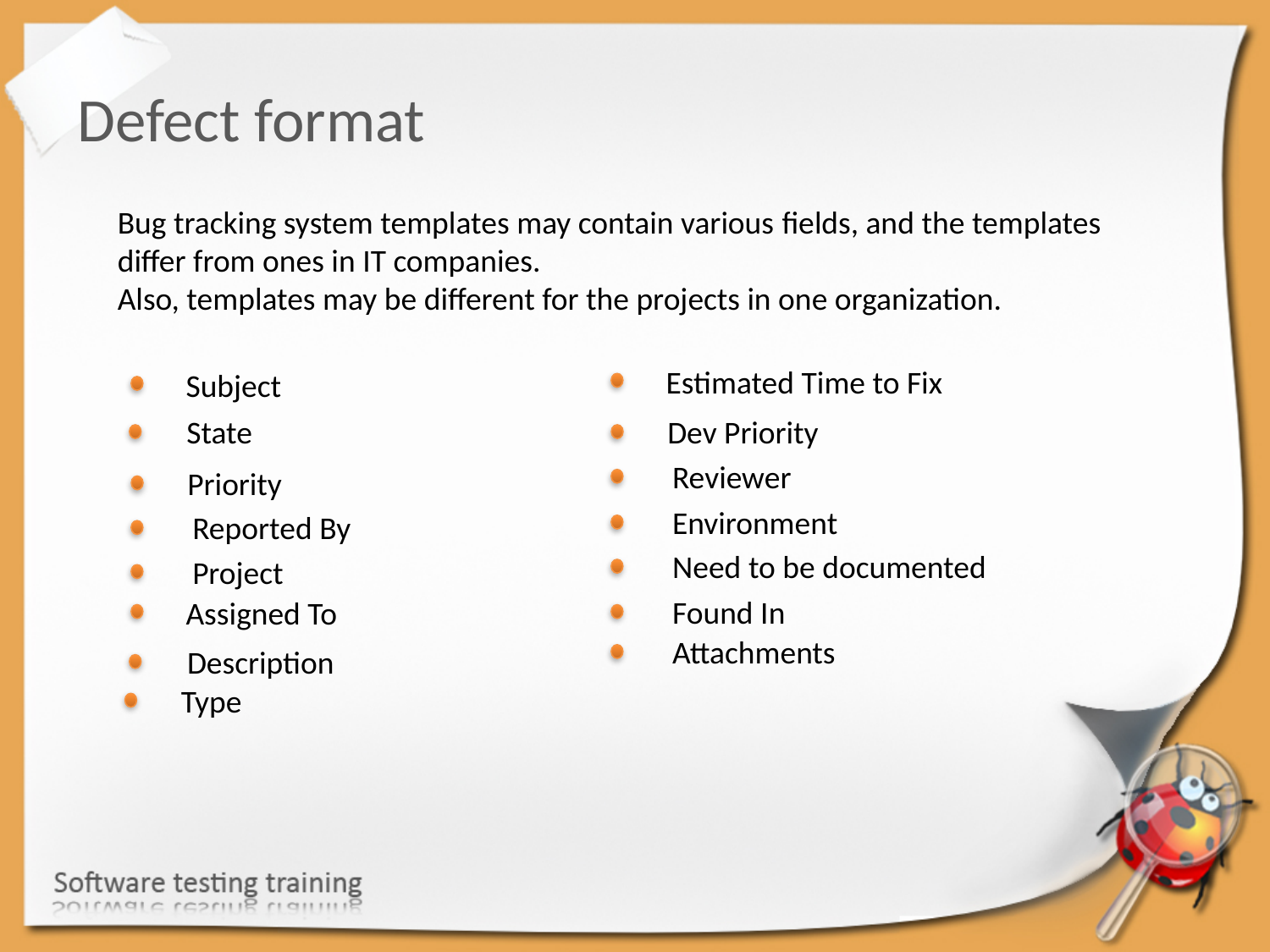

Defect format
Bug tracking system templates may contain various fields, and the templates differ from ones in IT companies.
Also, templates may be different for the projects in one organization.
Estimated Time to Fix
Subject

State
Dev Priority

Reviewer
Priority

Environment
Reported By

Need to be documented
Project

Found In
Assigned To

Attachments
Description

Type